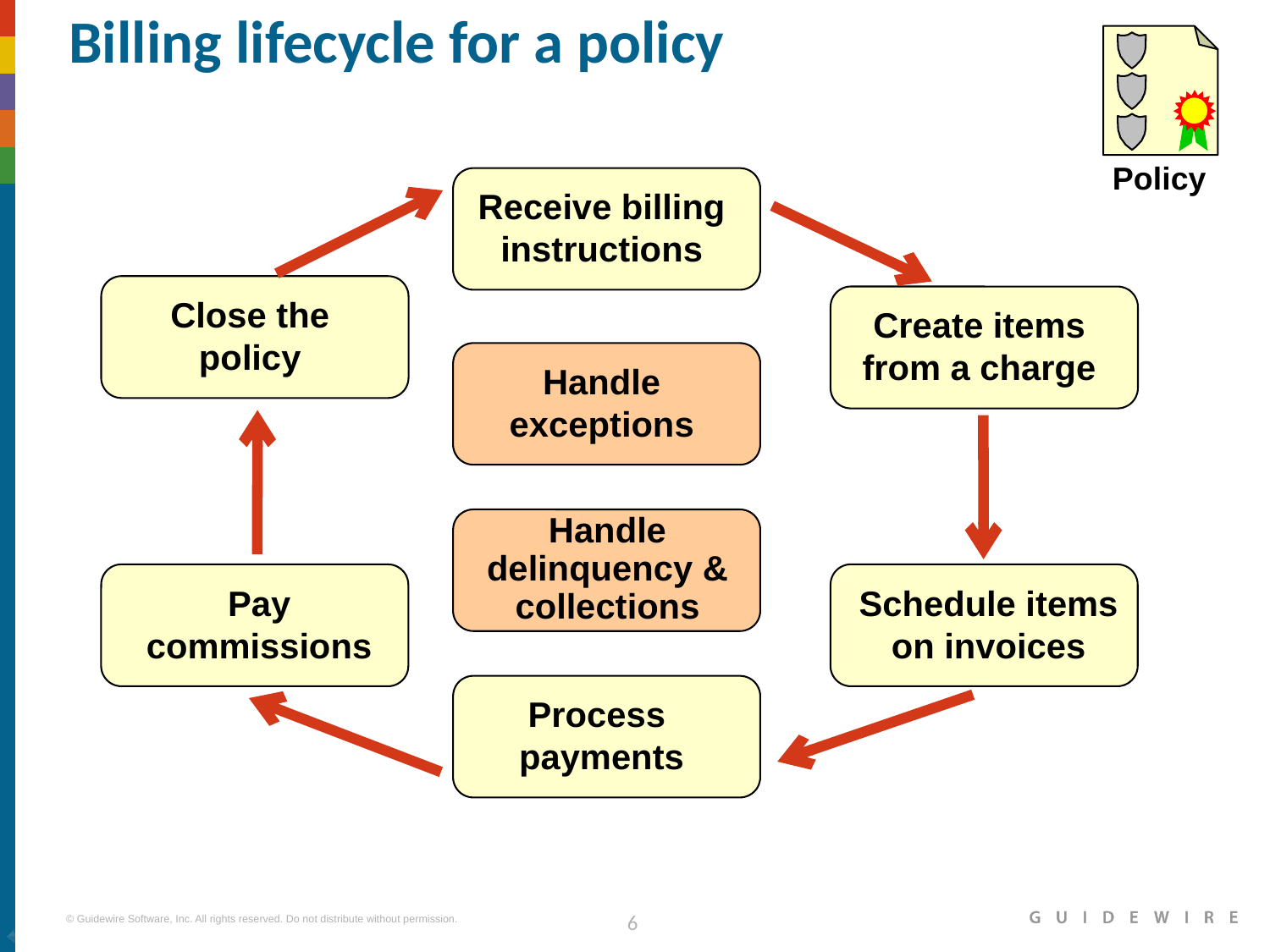

# Billing lifecycle for a policy

Policy

Receive billing instructions

Close the policy

Create items from a charge

Handle exceptions
Handle delinquency & collections

Pay
commissions

Schedule items on invoices

Process
payments